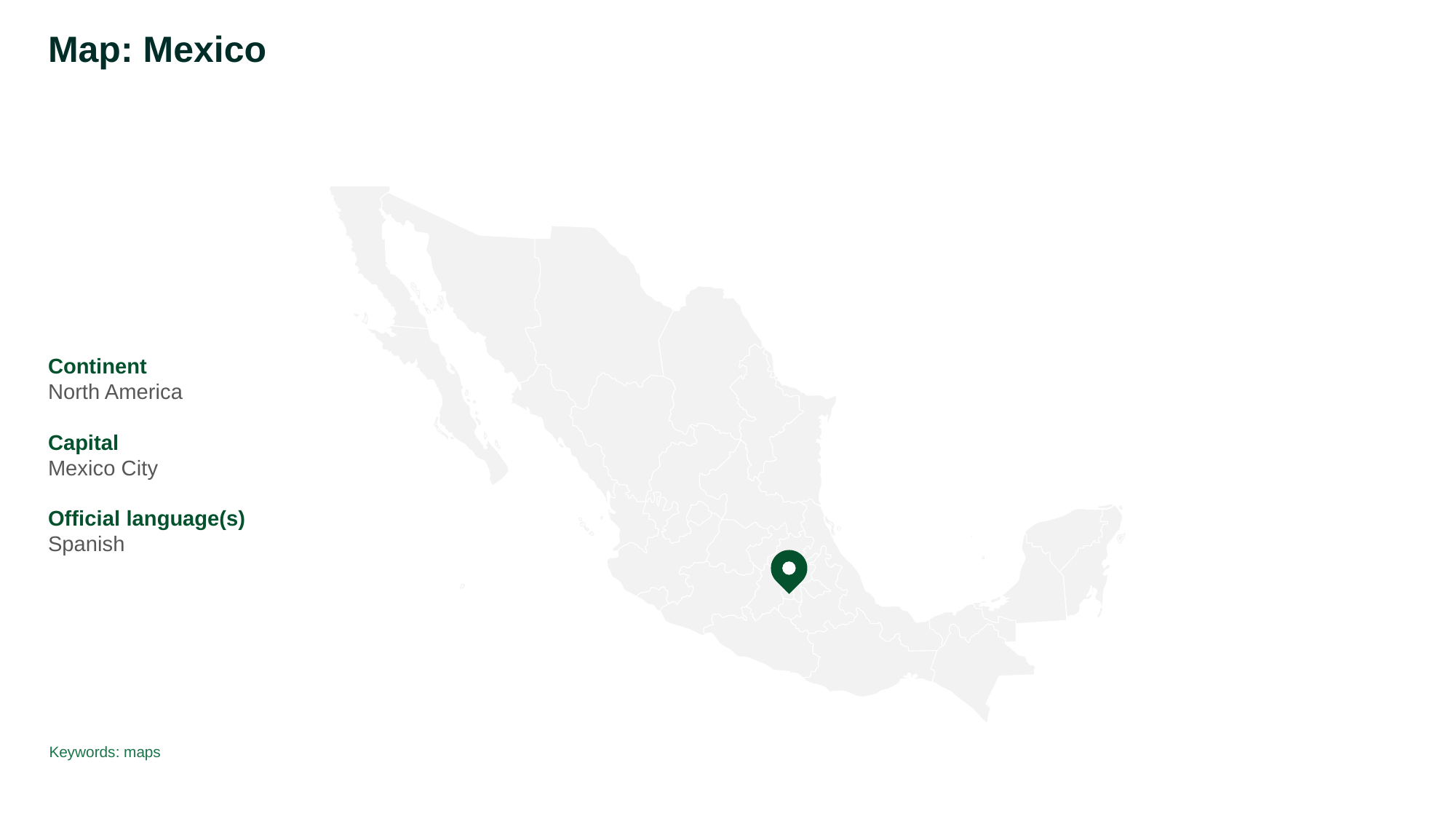

# Map: Mexico

Continent
North America

Capital
Mexico City

Official language(s)
Spanish

Keywords: maps